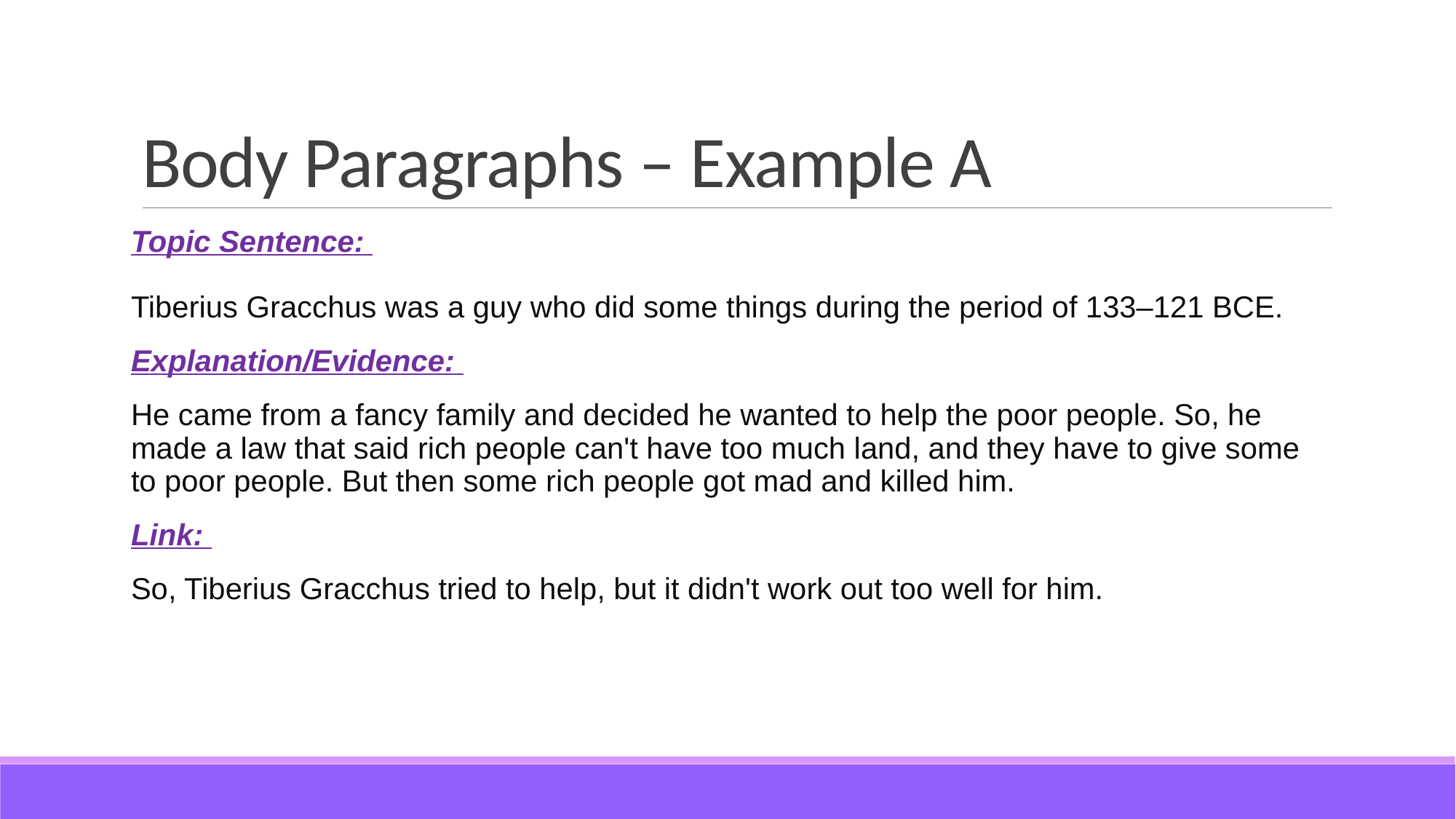

# Body Paragraphs – Example A
Topic Sentence:
Tiberius Gracchus was a guy who did some things during the period of 133–121 BCE.
Explanation/Evidence:
He came from a fancy family and decided he wanted to help the poor people. So, he made a law that said rich people can't have too much land, and they have to give some to poor people. But then some rich people got mad and killed him.
Link:
So, Tiberius Gracchus tried to help, but it didn't work out too well for him.